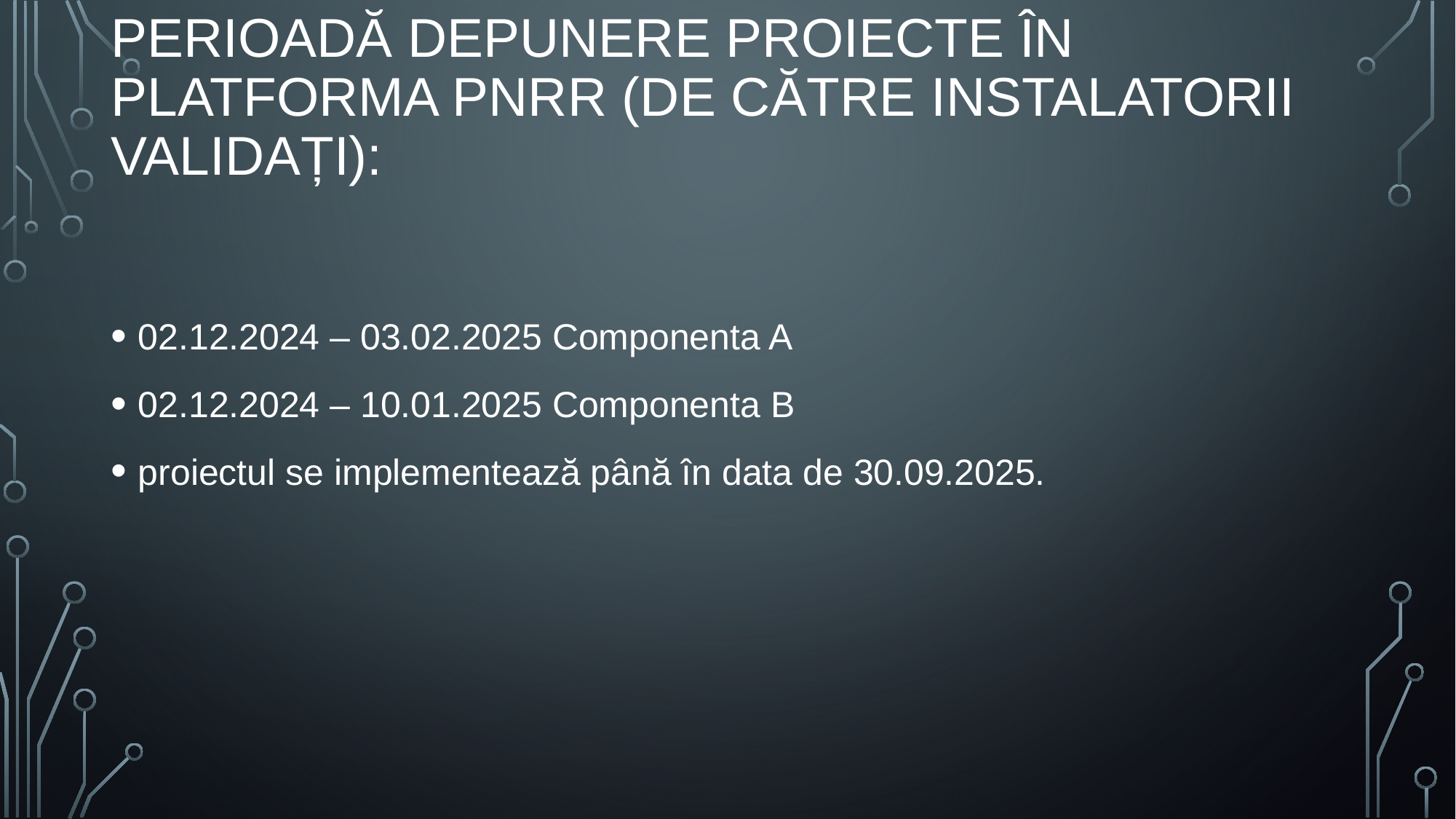

# Perioadă depunere proiecte în platformA PNRR (de către instalatorii validați):
02.12.2024 – 03.02.2025 Componenta A
02.12.2024 – 10.01.2025 Componenta B
proiectul se implementează până în data de 30.09.2025.